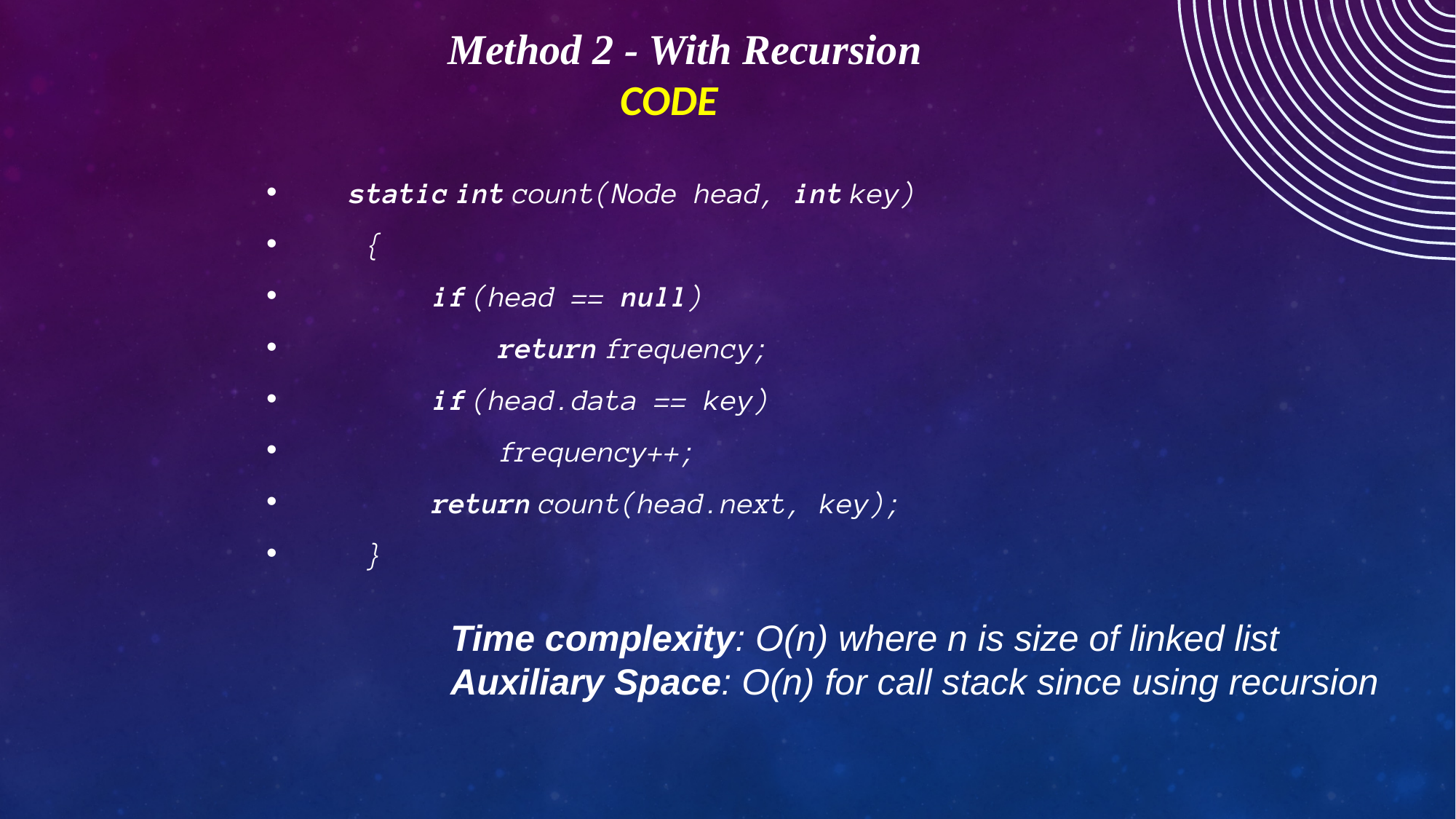

Method 2 - With Recursion​
                    CODE
   static int count(Node head, int key)
    {
        if (head == null)
            return frequency;
        if (head.data == key)
            frequency++;
        return count(head.next, key);
    }

#
Time complexity: O(n) where n is size of linked list
Auxiliary Space: O(n) for call stack since using recursion